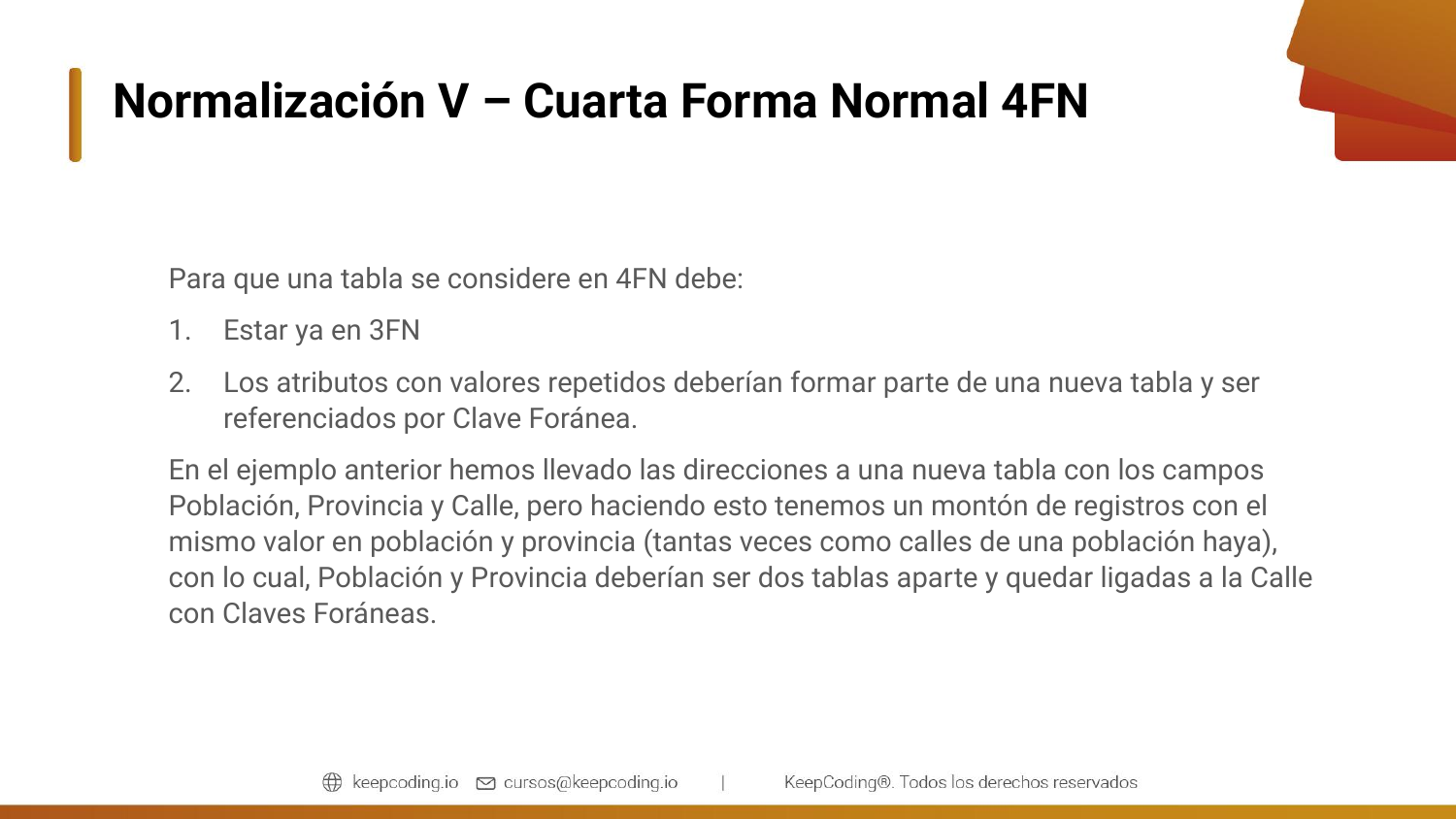

# Normalización V – Cuarta Forma Normal 4FN
Para que una tabla se considere en 4FN debe:
Estar ya en 3FN
Los atributos con valores repetidos deberían formar parte de una nueva tabla y ser referenciados por Clave Foránea.
En el ejemplo anterior hemos llevado las direcciones a una nueva tabla con los campos Población, Provincia y Calle, pero haciendo esto tenemos un montón de registros con el mismo valor en población y provincia (tantas veces como calles de una población haya), con lo cual, Población y Provincia deberían ser dos tablas aparte y quedar ligadas a la Calle con Claves Foráneas.